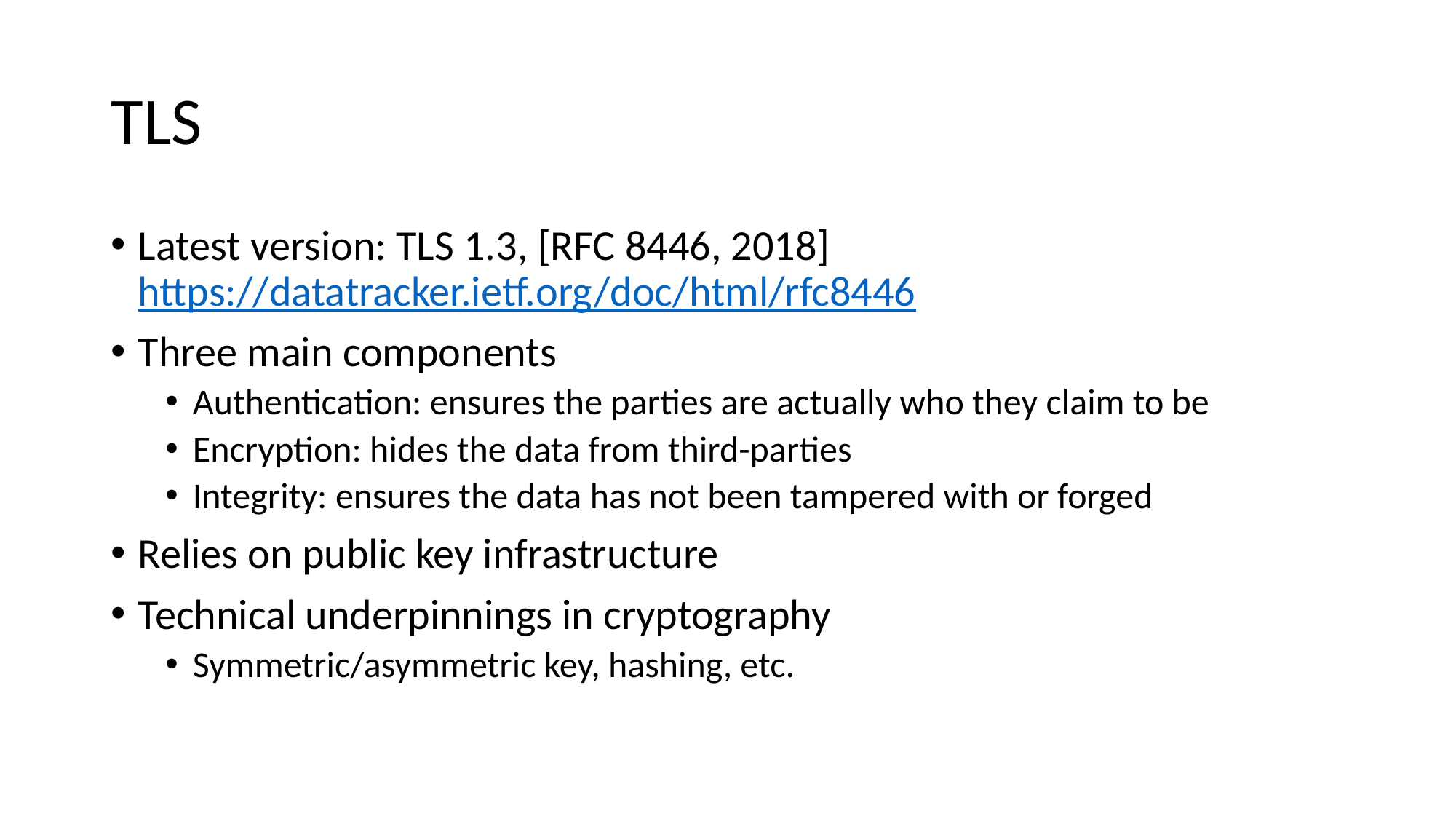

# TLS
Latest version: TLS 1.3, [RFC 8446, 2018] https://datatracker.ietf.org/doc/html/rfc8446
Three main components
Authentication: ensures the parties are actually who they claim to be
Encryption: hides the data from third-parties
Integrity: ensures the data has not been tampered with or forged
Relies on public key infrastructure
Technical underpinnings in cryptography
Symmetric/asymmetric key, hashing, etc.